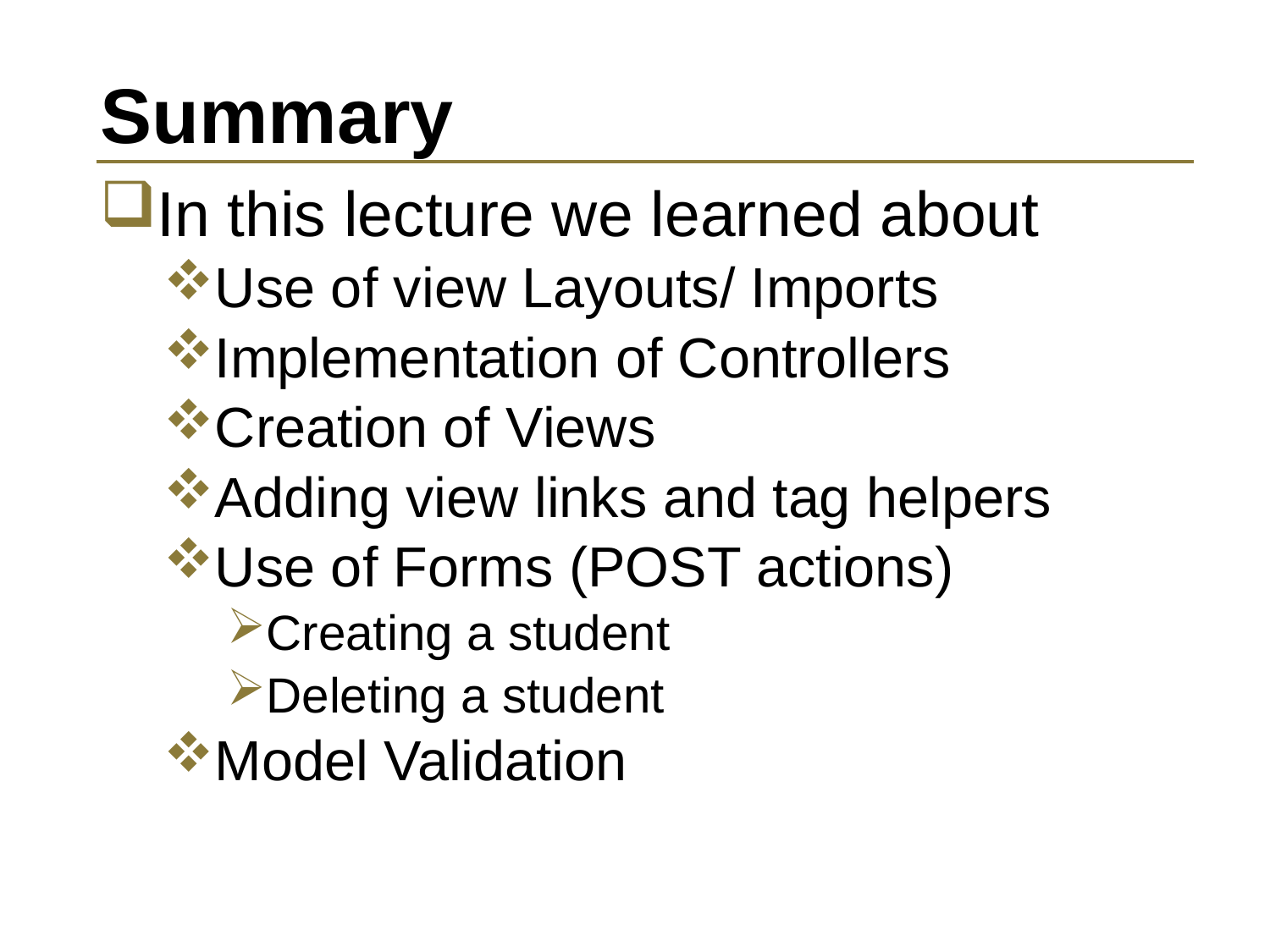

# Summary
In this lecture we learned about
Use of view Layouts/ Imports
Implementation of Controllers
Creation of Views
Adding view links and tag helpers
Use of Forms (POST actions)
Creating a student
Deleting a student
Model Validation